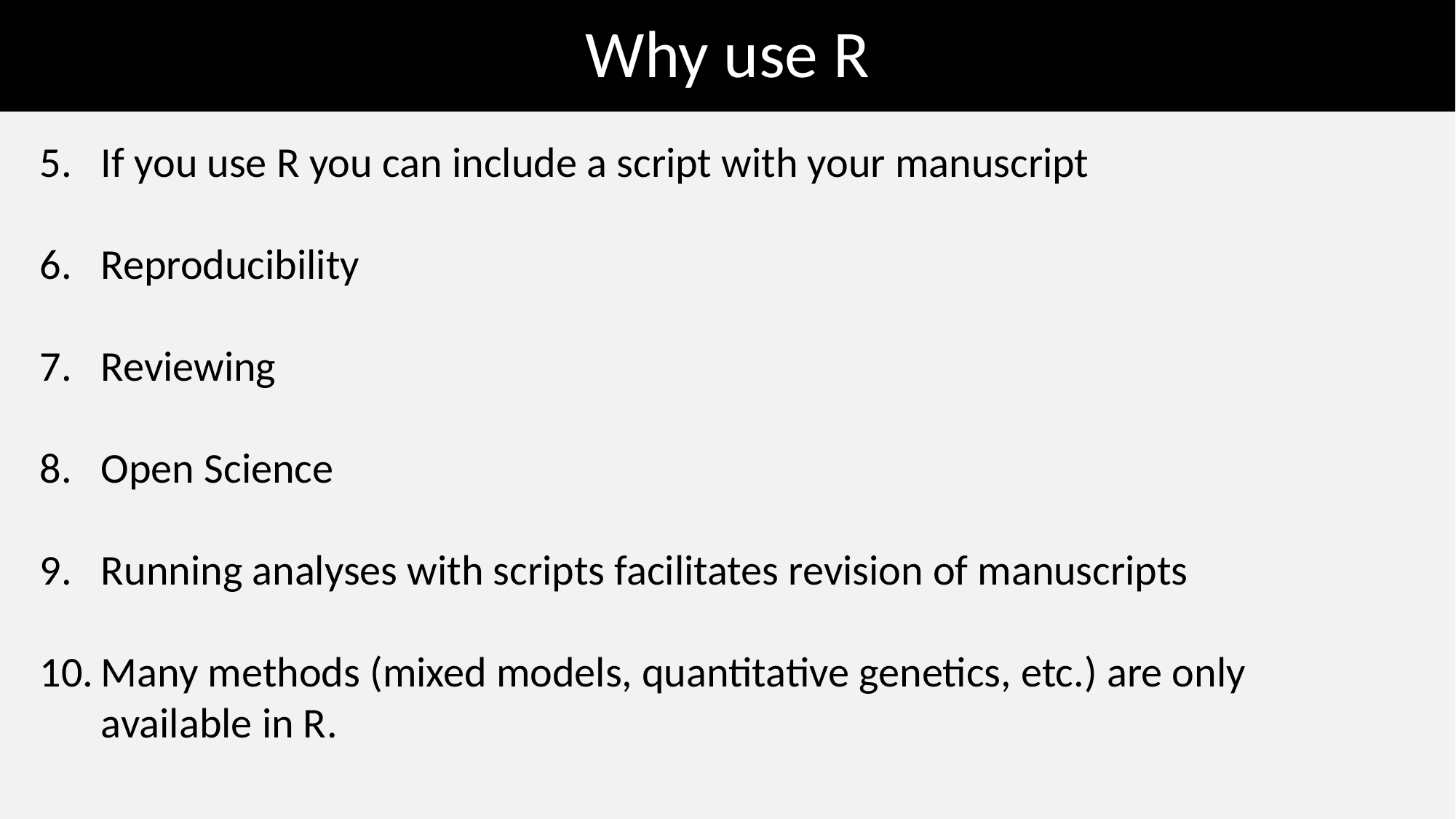

# Why use R
If you use R you can include a script with your manuscript

Reproducibility

Reviewing

Open Science

Running analyses with scripts facilitates revision of manuscripts

Many methods (mixed models, quantitative genetics, etc.) are only available in R.